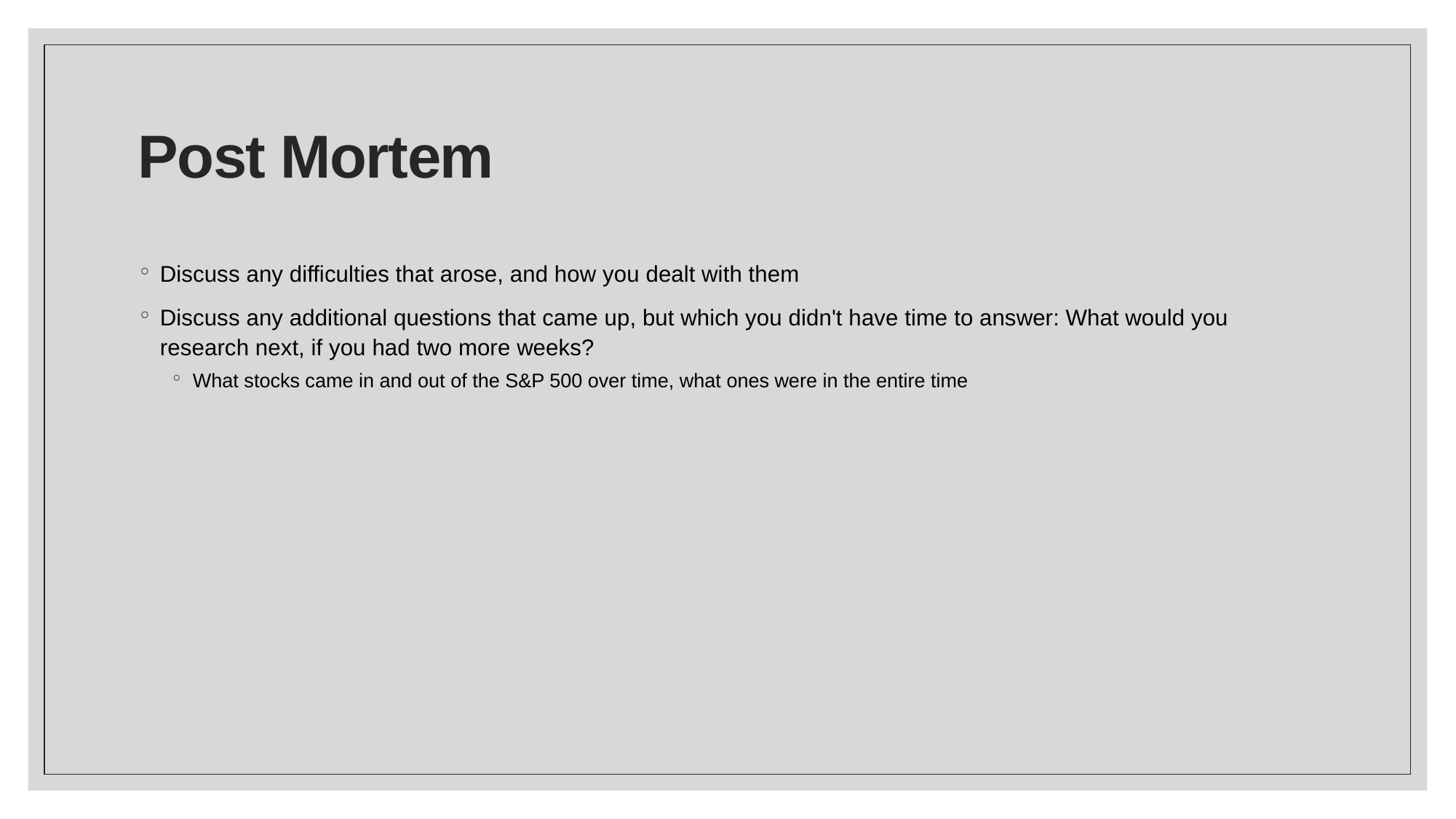

# Post Mortem
Discuss any difficulties that arose, and how you dealt with them
Discuss any additional questions that came up, but which you didn't have time to answer: What would you research next, if you had two more weeks?
What stocks came in and out of the S&P 500 over time, what ones were in the entire time